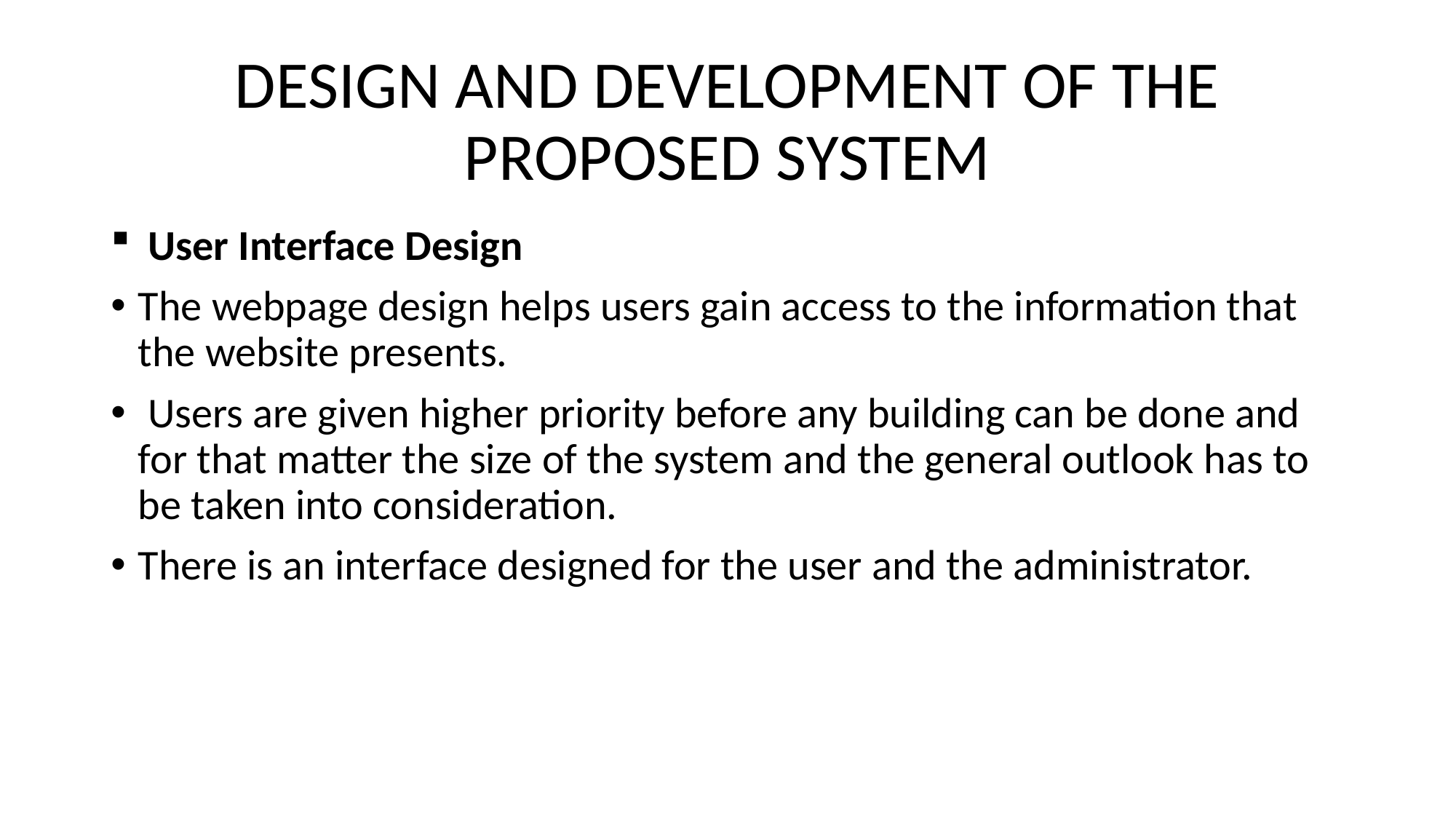

# DESIGN AND DEVELOPMENT OF THE PROPOSED SYSTEM
 User Interface Design
The webpage design helps users gain access to the information that the website presents.
 Users are given higher priority before any building can be done and for that matter the size of the system and the general outlook has to be taken into consideration.
There is an interface designed for the user and the administrator.